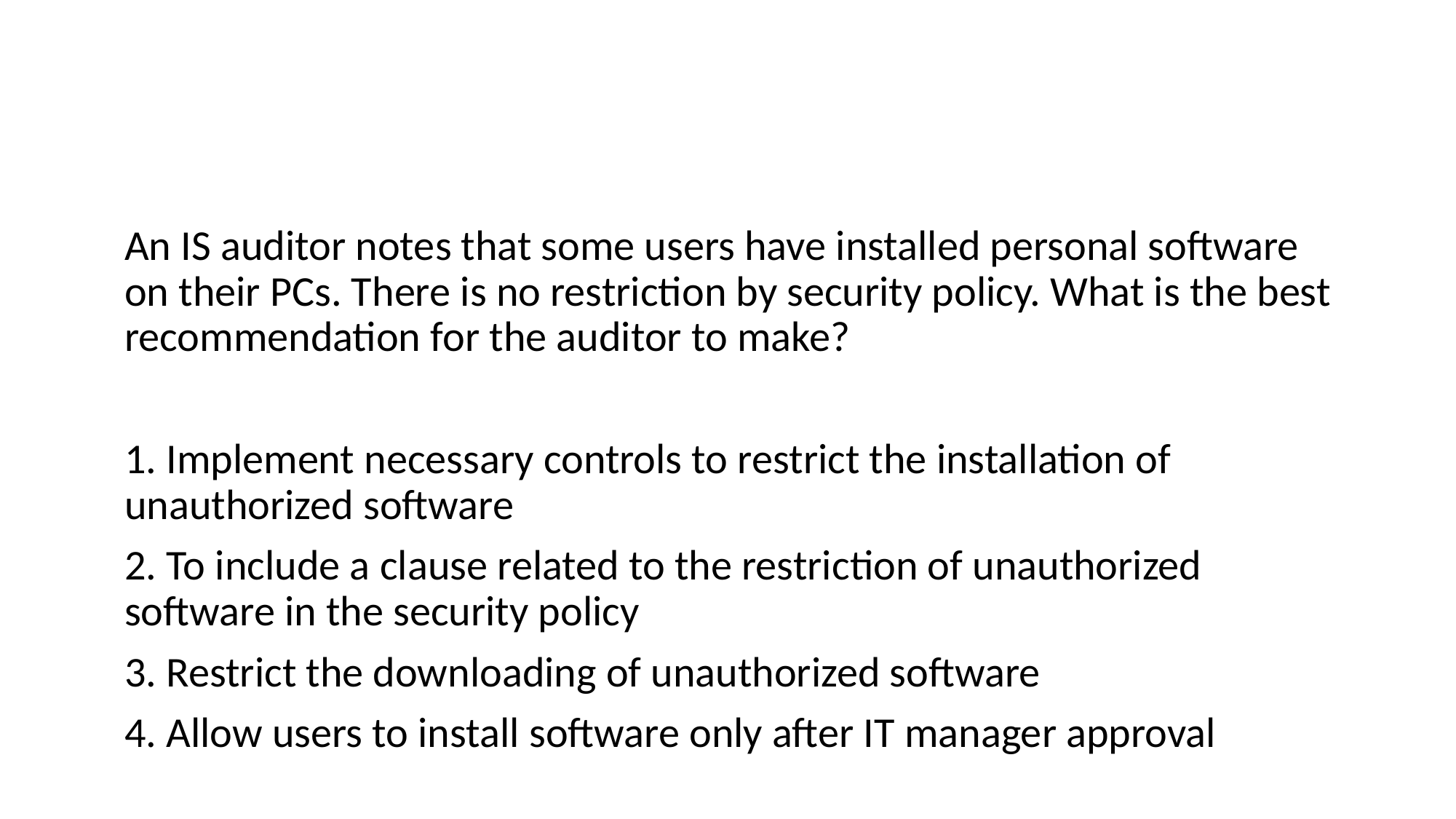

#
An IS auditor notes that some users have installed personal software on their PCs. There is no restriction by security policy. What is the best recommendation for the auditor to make?

1. Implement necessary controls to restrict the installation of unauthorized software
2. To include a clause related to the restriction of unauthorized software in the security policy
3. Restrict the downloading of unauthorized software
4. Allow users to install software only after IT manager approval